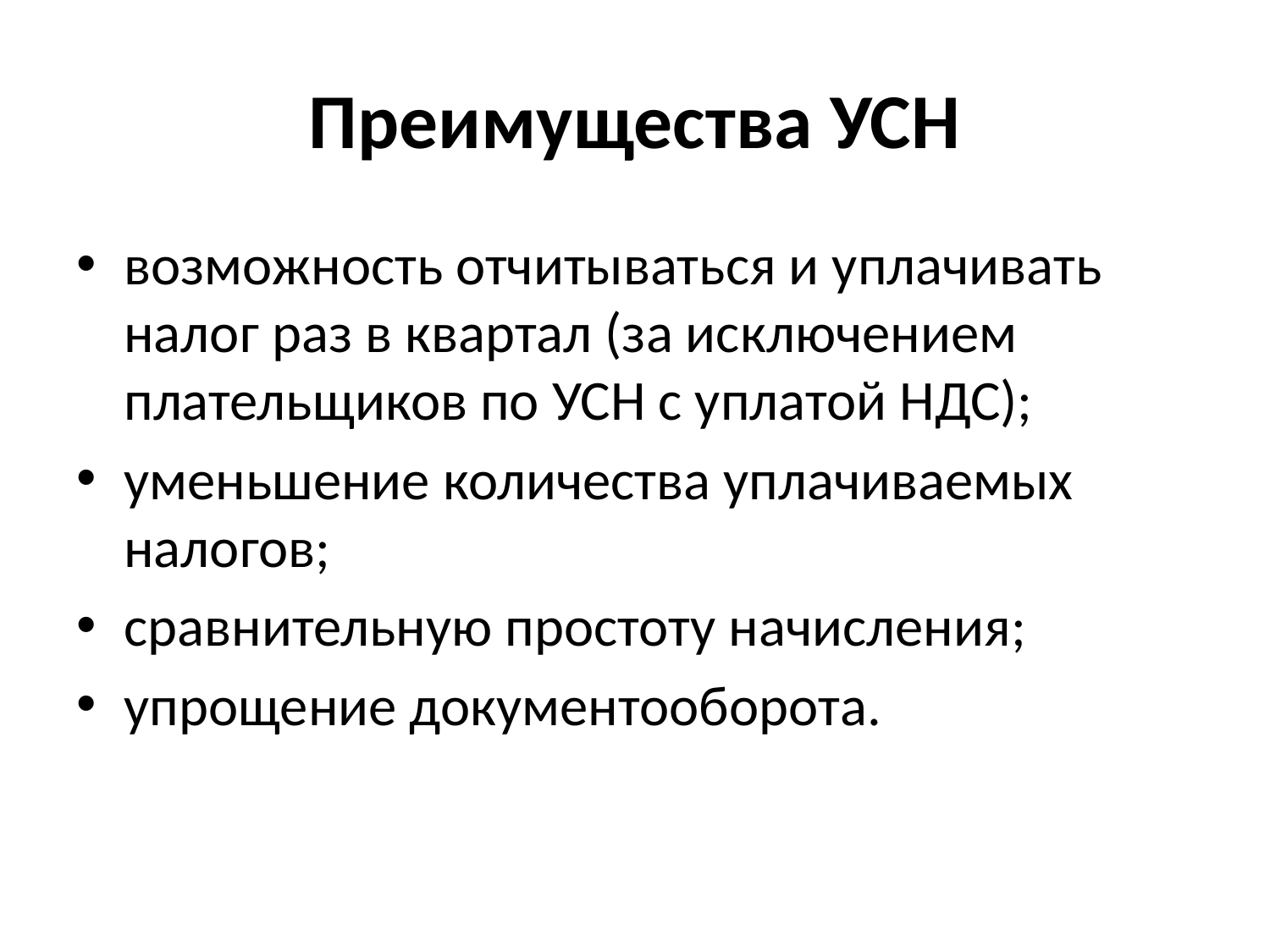

# Преимущества УСН
возможность отчитываться и уплачивать налог раз в квартал (за исключением плательщиков по УСН с уплатой НДС);
уменьшение количества уплачиваемых налогов;
сравнительную простоту начисления;
упрощение документооборота.